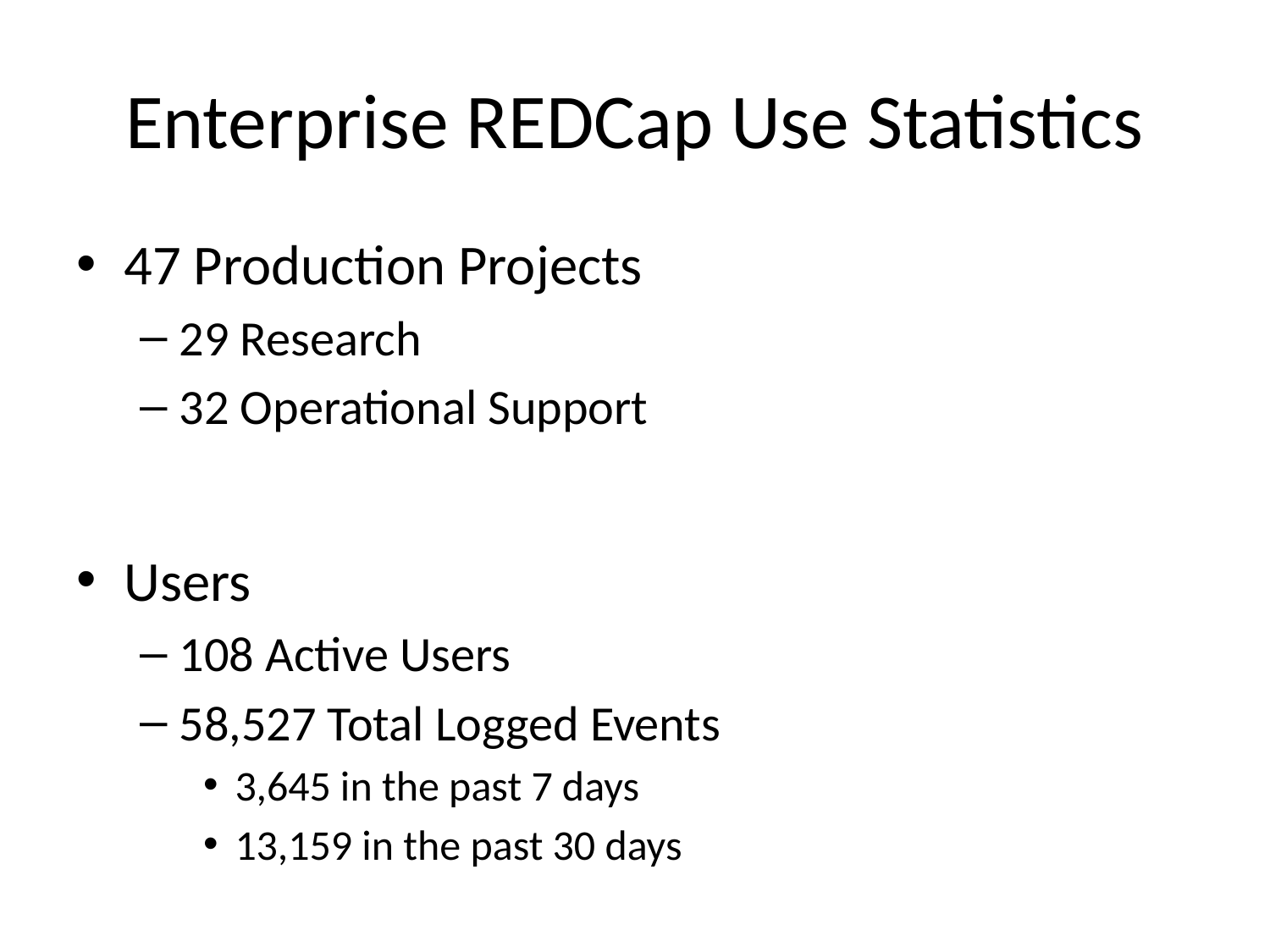

# Enterprise REDCap Use Statistics
47 Production Projects
29 Research
32 Operational Support

Users
108 Active Users
58,527 Total Logged Events
3,645 in the past 7 days
13,159 in the past 30 days